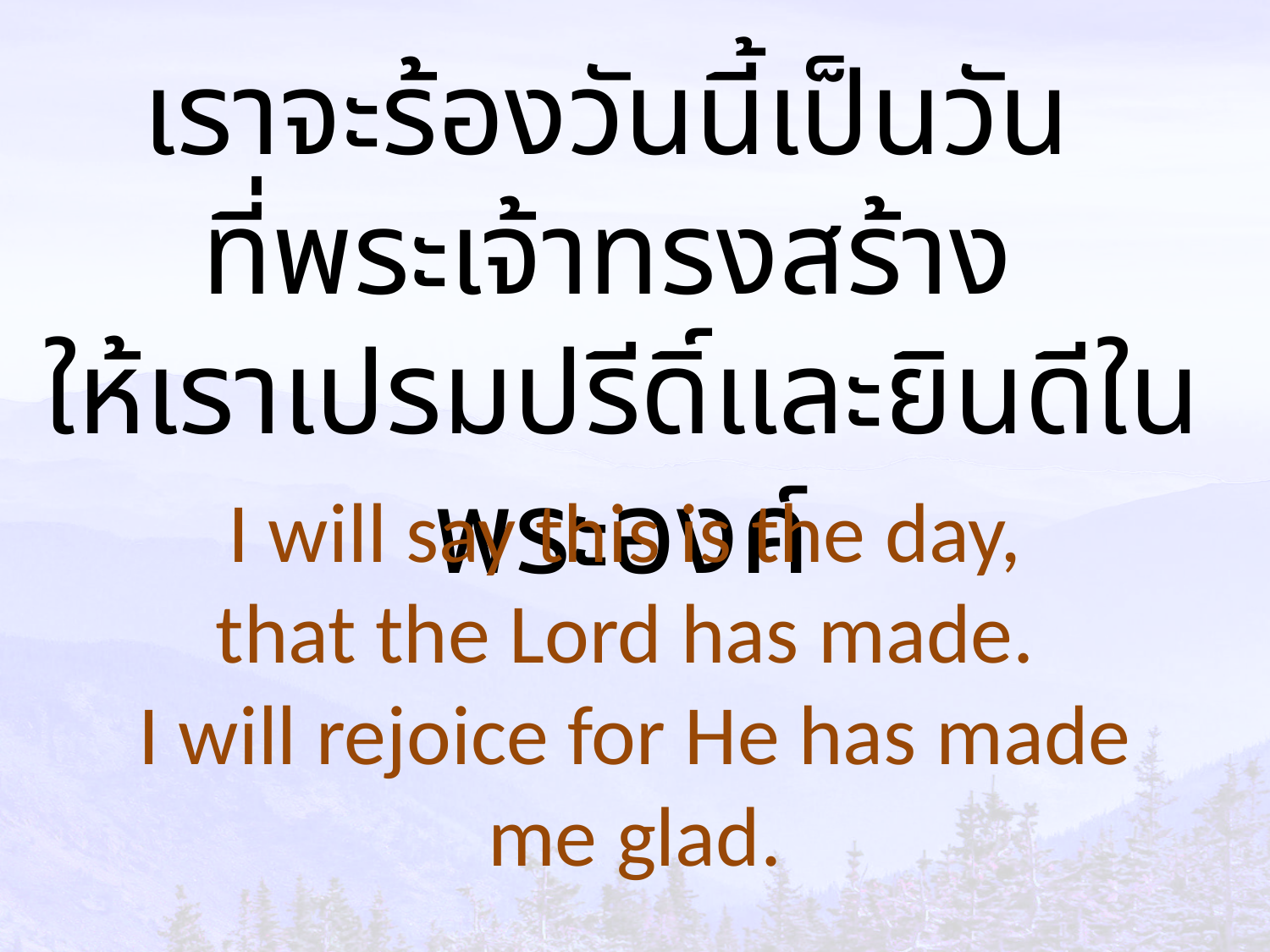

เราจะร้องวันนี้เป็นวัน
ที่พระเจ้าทรงสร้าง
ให้เราเปรมปรีดิ์และยินดีในพระองค์
I will say this is the day,
that the Lord has made.
I will rejoice for He has made me glad.